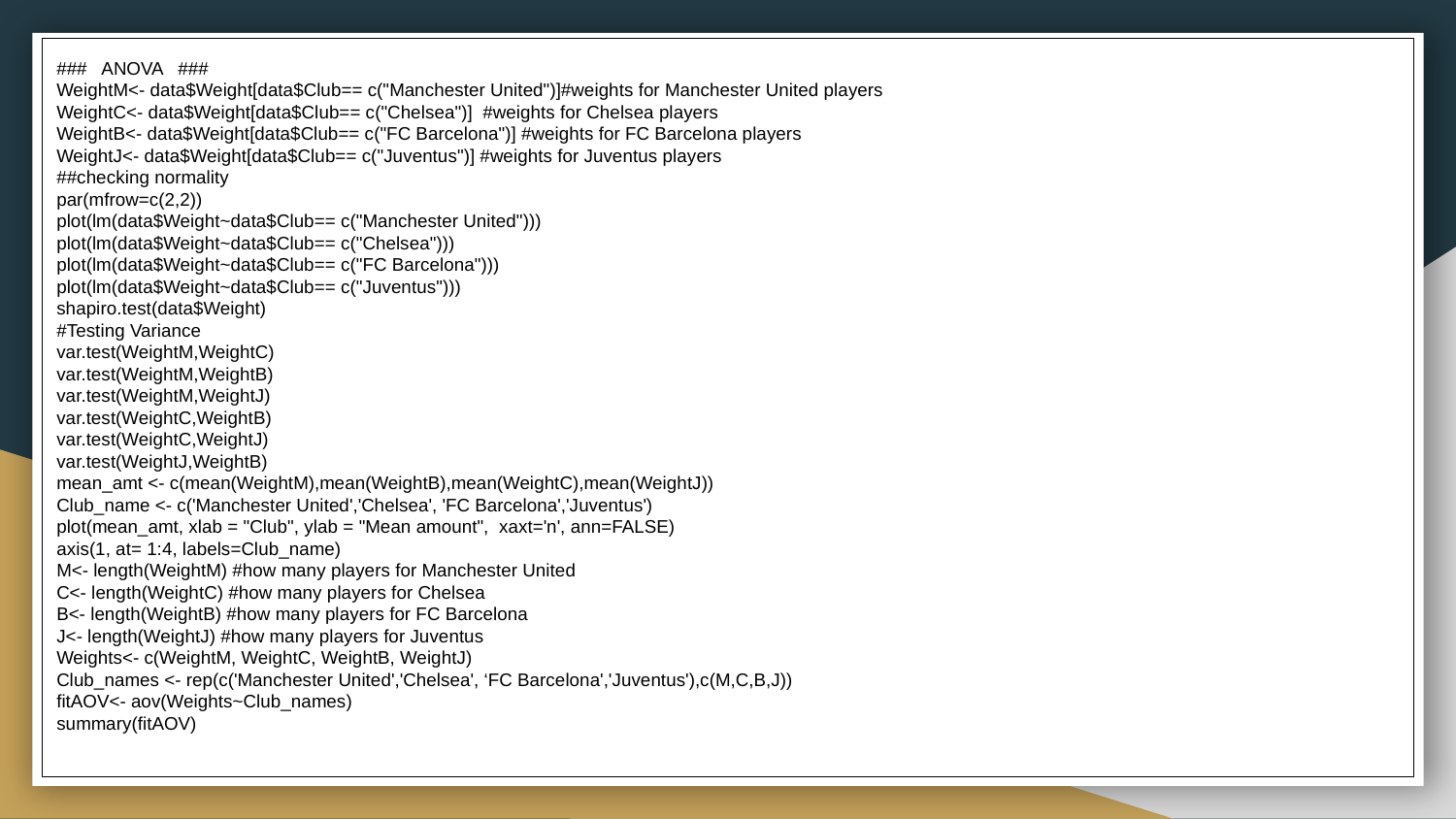

###   ANOVA   ###
WeightM<- data$Weight[data$Club== c("Manchester United")]#weights for Manchester United players
WeightC<- data$Weight[data$Club== c("Chelsea")]  #weights for Chelsea players
WeightB<- data$Weight[data$Club== c("FC Barcelona")] #weights for FC Barcelona players
WeightJ<- data$Weight[data$Club== c("Juventus")] #weights for Juventus players
##checking normality
par(mfrow=c(2,2))
plot(lm(data$Weight~data$Club== c("Manchester United")))
plot(lm(data$Weight~data$Club== c("Chelsea")))
plot(lm(data$Weight~data$Club== c("FC Barcelona")))
plot(lm(data$Weight~data$Club== c("Juventus")))
shapiro.test(data$Weight)
#Testing Variance
var.test(WeightM,WeightC)
var.test(WeightM,WeightB)
var.test(WeightM,WeightJ)
var.test(WeightC,WeightB)
var.test(WeightC,WeightJ)
var.test(WeightJ,WeightB)
mean_amt <- c(mean(WeightM),mean(WeightB),mean(WeightC),mean(WeightJ))
Club_name <- c('Manchester United','Chelsea', 'FC Barcelona','Juventus')
plot(mean_amt, xlab = "Club", ylab = "Mean amount",  xaxt='n', ann=FALSE)
axis(1, at= 1:4, labels=Club_name)
M<- length(WeightM) #how many players for Manchester United
C<- length(WeightC) #how many players for Chelsea
B<- length(WeightB) #how many players for FC Barcelona
J<- length(WeightJ) #how many players for Juventus
Weights<- c(WeightM, WeightC, WeightB, WeightJ)
Club_names <- rep(c('Manchester United','Chelsea', ‘FC Barcelona','Juventus'),c(M,C,B,J))
fitAOV<- aov(Weights~Club_names)
summary(fitAOV)